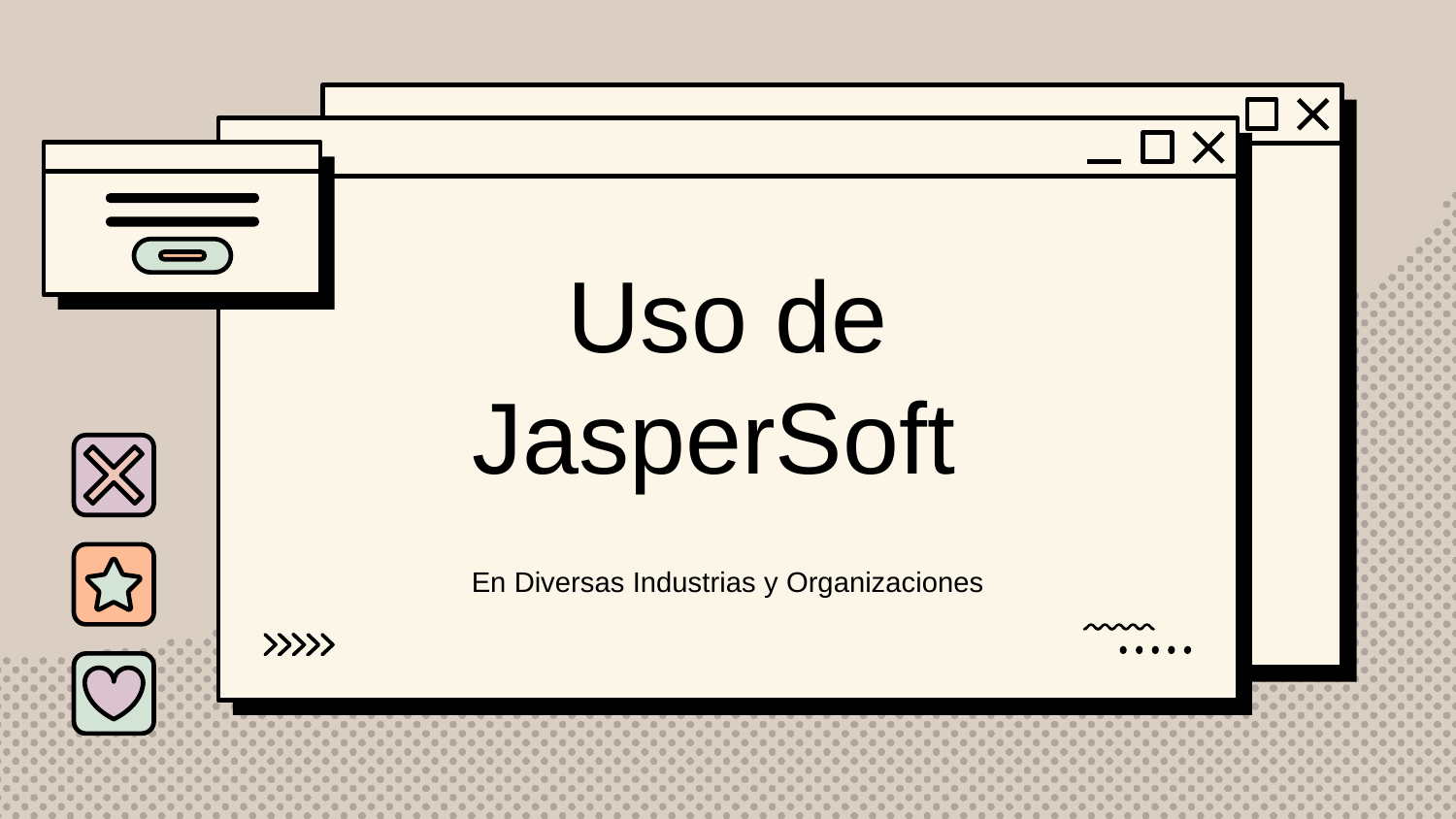

# Uso de JasperSoft

En Diversas Industrias y Organizaciones